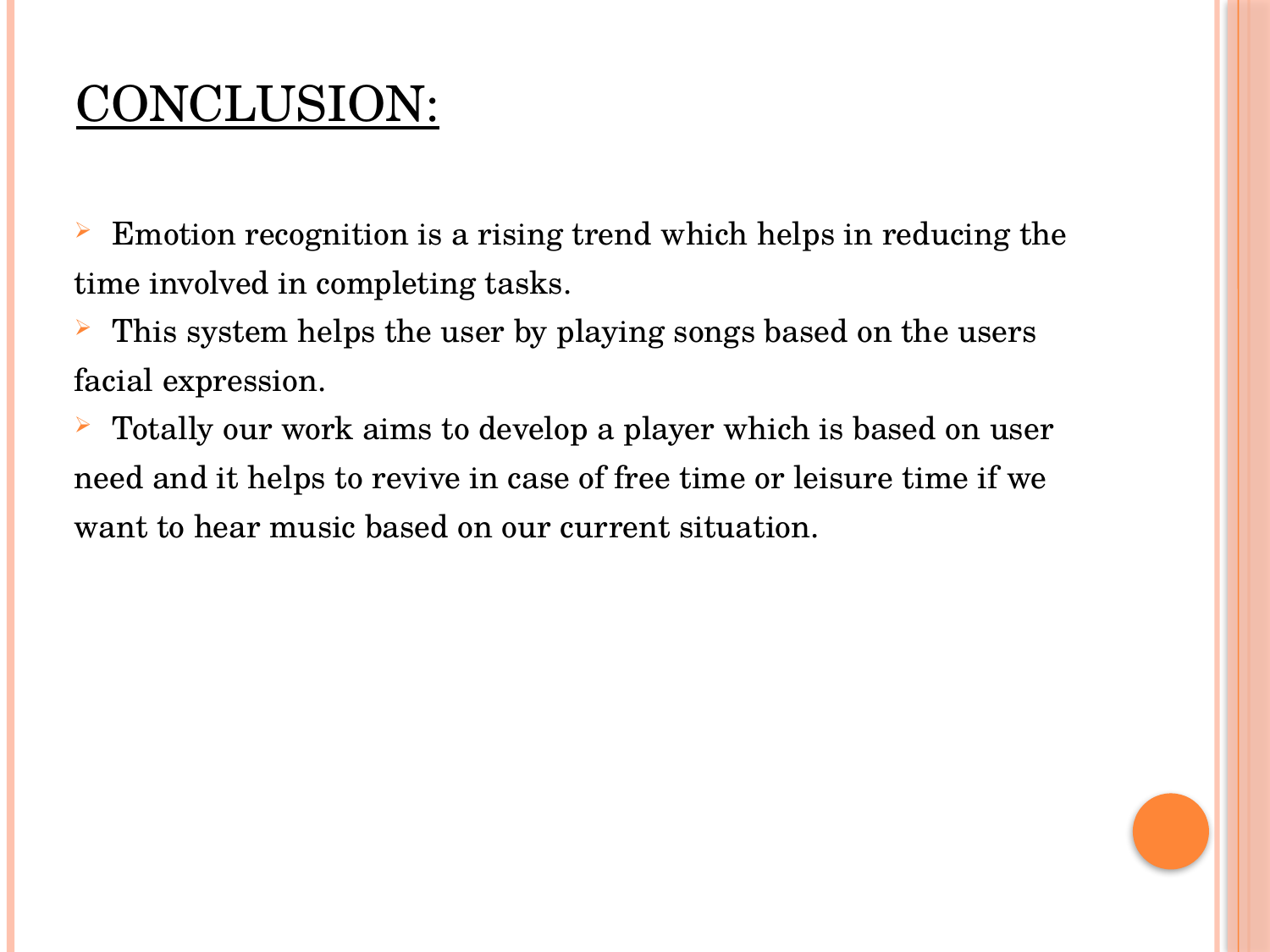

# Conclusion:
Emotion recognition is a rising trend which helps in reducing the
time involved in completing tasks.
This system helps the user by playing songs based on the users
facial expression.
Totally our work aims to develop a player which is based on user
need and it helps to revive in case of free time or leisure time if we
want to hear music based on our current situation.